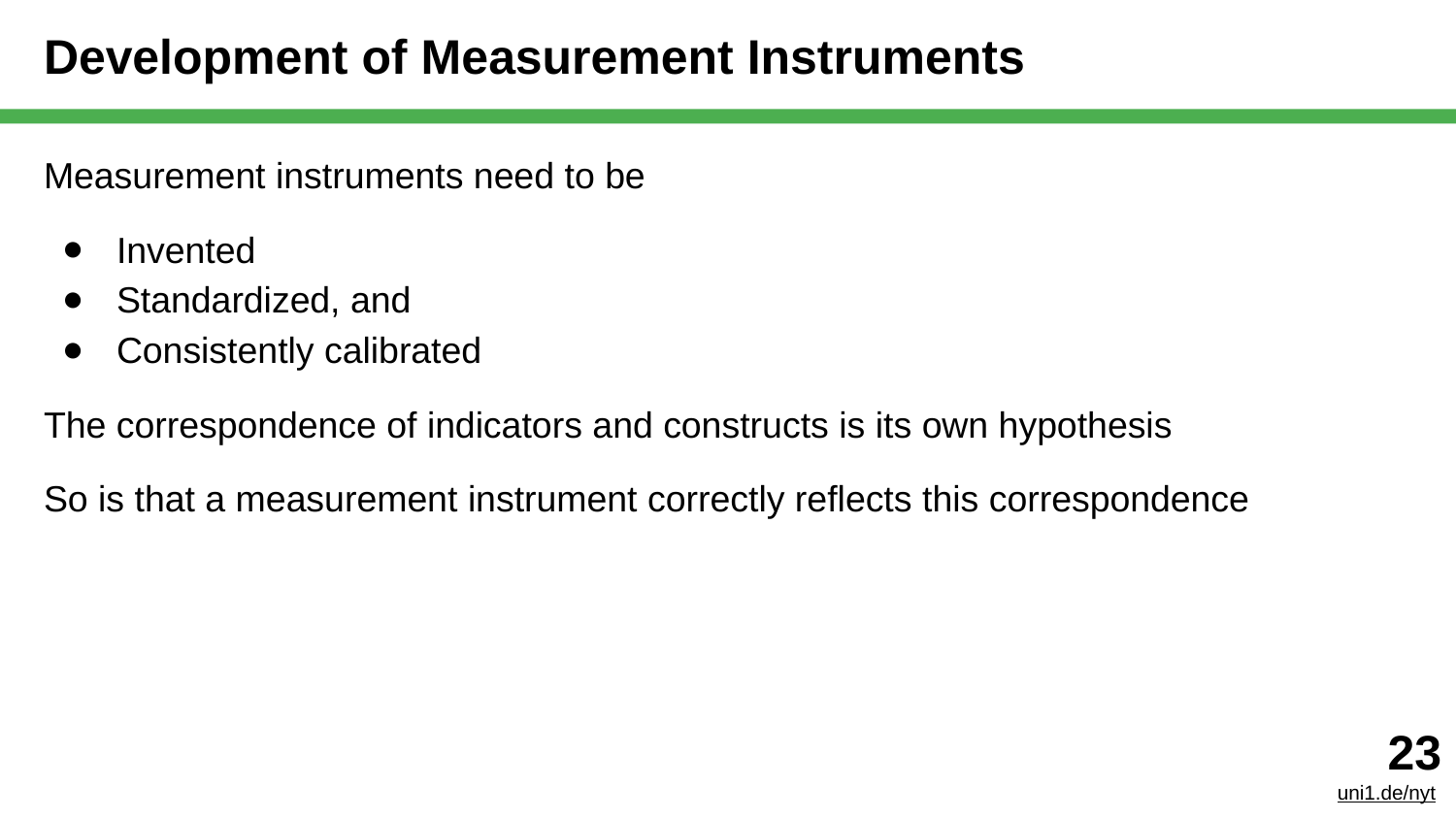

# Development of Measurement Instruments
Measurement instruments need to be
Invented
Standardized, and
Consistently calibrated
The correspondence of indicators and constructs is its own hypothesis
So is that a measurement instrument correctly reflects this correspondence
23
uni1.de/nyt